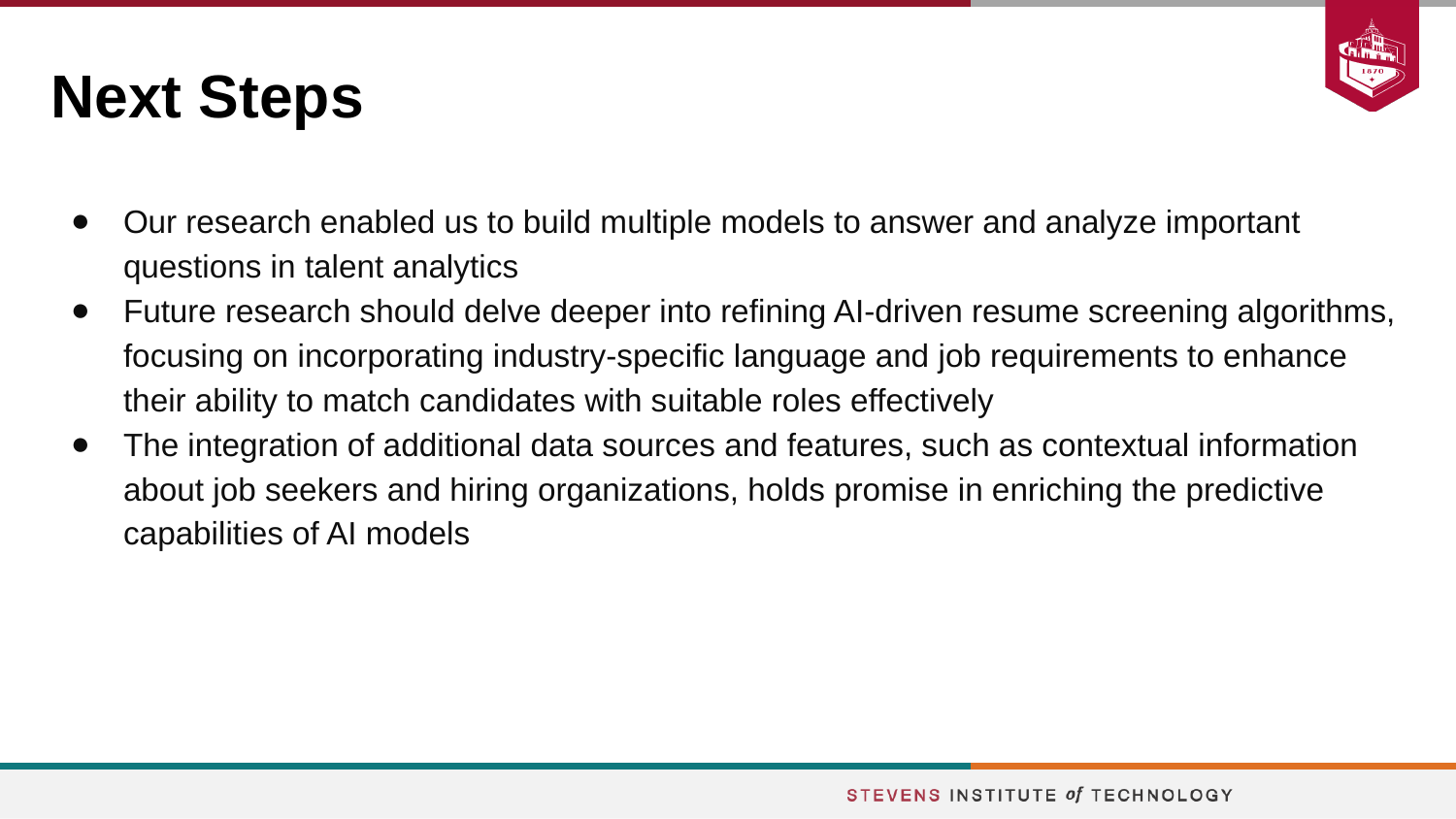

# Next Steps
Our research enabled us to build multiple models to answer and analyze important questions in talent analytics
Future research should delve deeper into refining AI-driven resume screening algorithms, focusing on incorporating industry-specific language and job requirements to enhance their ability to match candidates with suitable roles effectively
The integration of additional data sources and features, such as contextual information about job seekers and hiring organizations, holds promise in enriching the predictive capabilities of AI models